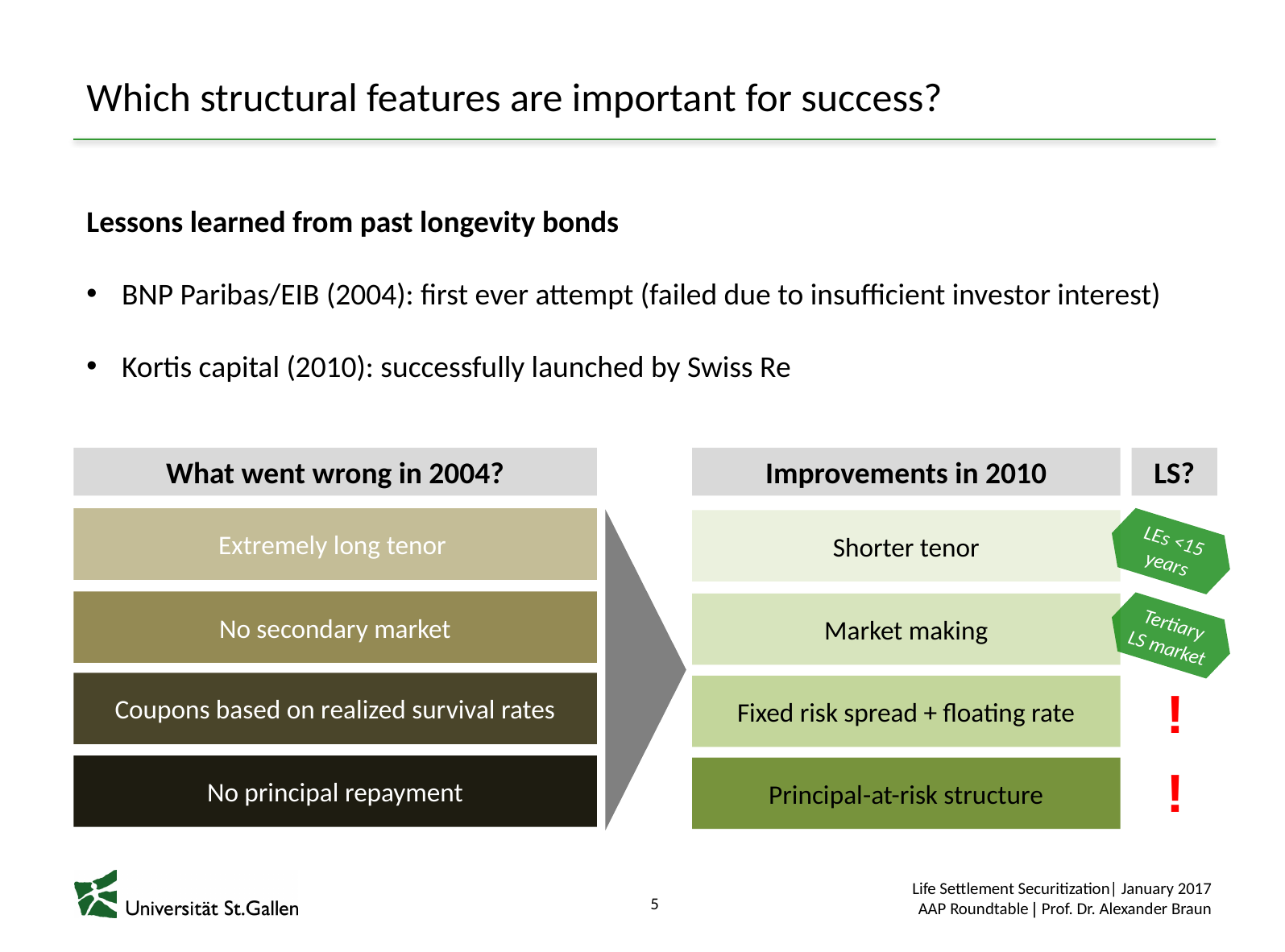

# Which structural features are important for success?

Lessons learned from past longevity bonds

BNP Paribas/EIB (2004): first ever attempt (failed due to insufficient investor interest)

Kortis capital (2010): successfully launched by Swiss Re

What went wrong in 2004?
Improvements in 2010
LS?
Extremely long tenor
Shorter tenor
LEs <15 years
No secondary market
Market making
Tertiary LS market

Coupons based on realized survival rates
!
Fixed risk spread + floating rate
!
No principal repayment
Principal-at-risk structure